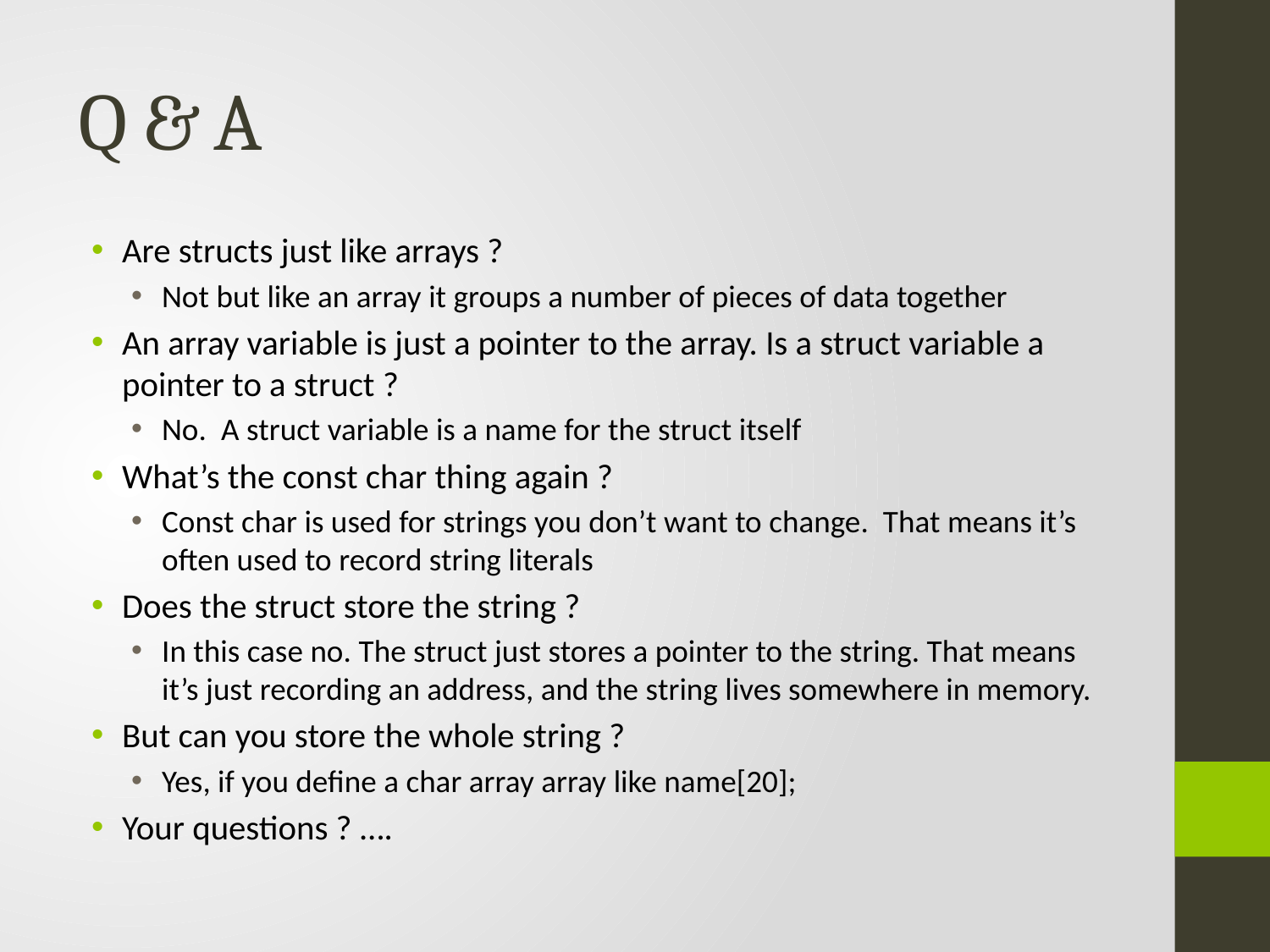

# Q & A
Are structs just like arrays ?
Not but like an array it groups a number of pieces of data together
An array variable is just a pointer to the array. Is a struct variable a pointer to a struct ?
No.  A struct variable is a name for the struct itself
What’s the const char thing again ?
Const char is used for strings you don’t want to change.  That means it’s often used to record string literals
Does the struct store the string ?
In this case no. The struct just stores a pointer to the string. That means it’s just recording an address, and the string lives somewhere in memory.
But can you store the whole string ?
Yes, if you define a char array array like name[20];
Your questions ? ….